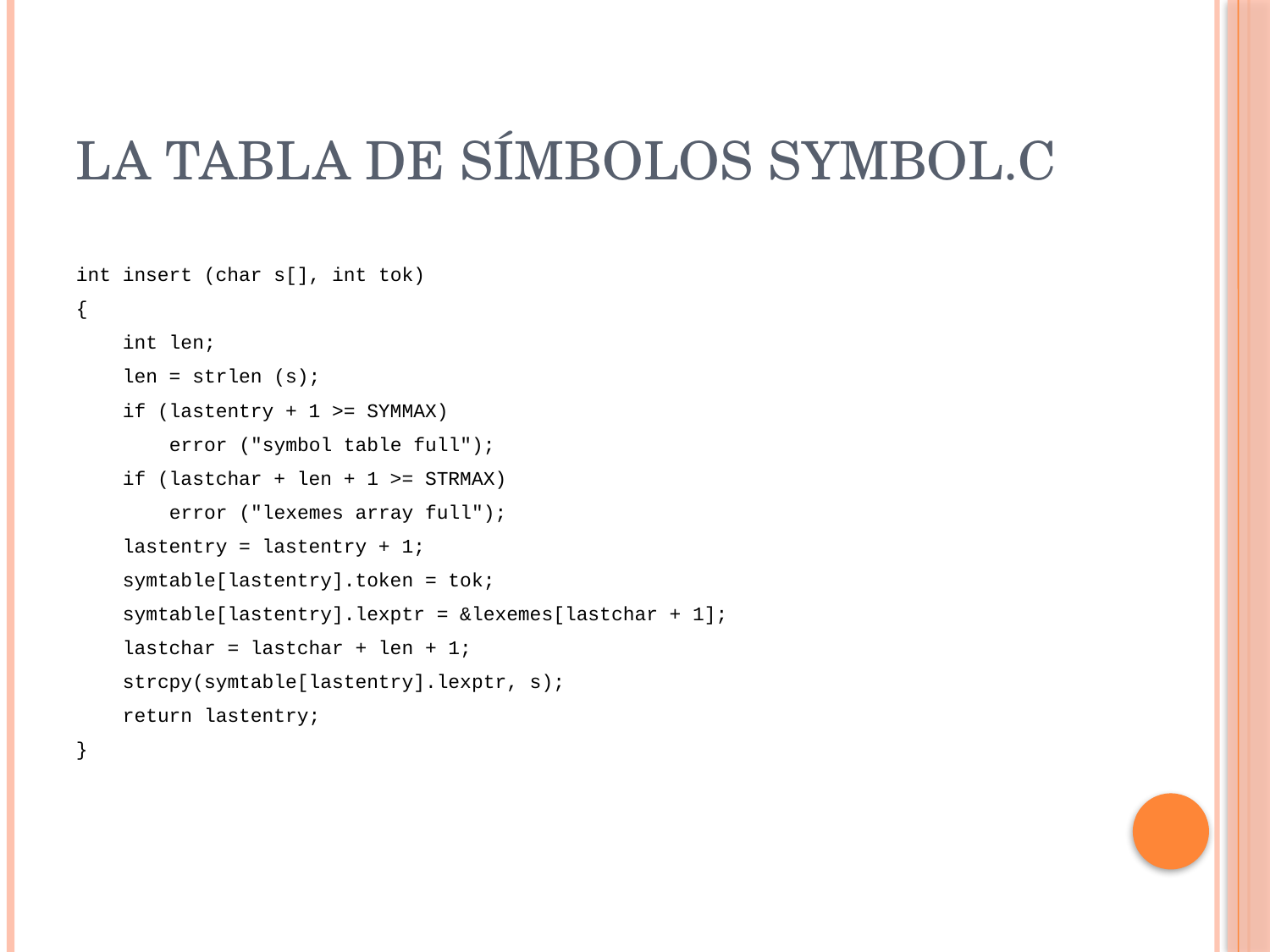

# La tabla de símbolos symbol.c

int insert (char s[], int tok)
{
    int len;
    len = strlen (s);
    if (lastentry + 1 >= SYMMAX)
        error ("symbol table full");
    if (lastchar + len + 1 >= STRMAX)
        error ("lexemes array full");
    lastentry = lastentry + 1;
    symtable[lastentry].token = tok;
    symtable[lastentry].lexptr = &lexemes[lastchar + 1];
    lastchar = lastchar + len + 1;
    strcpy(symtable[lastentry].lexptr, s);
    return lastentry;
}